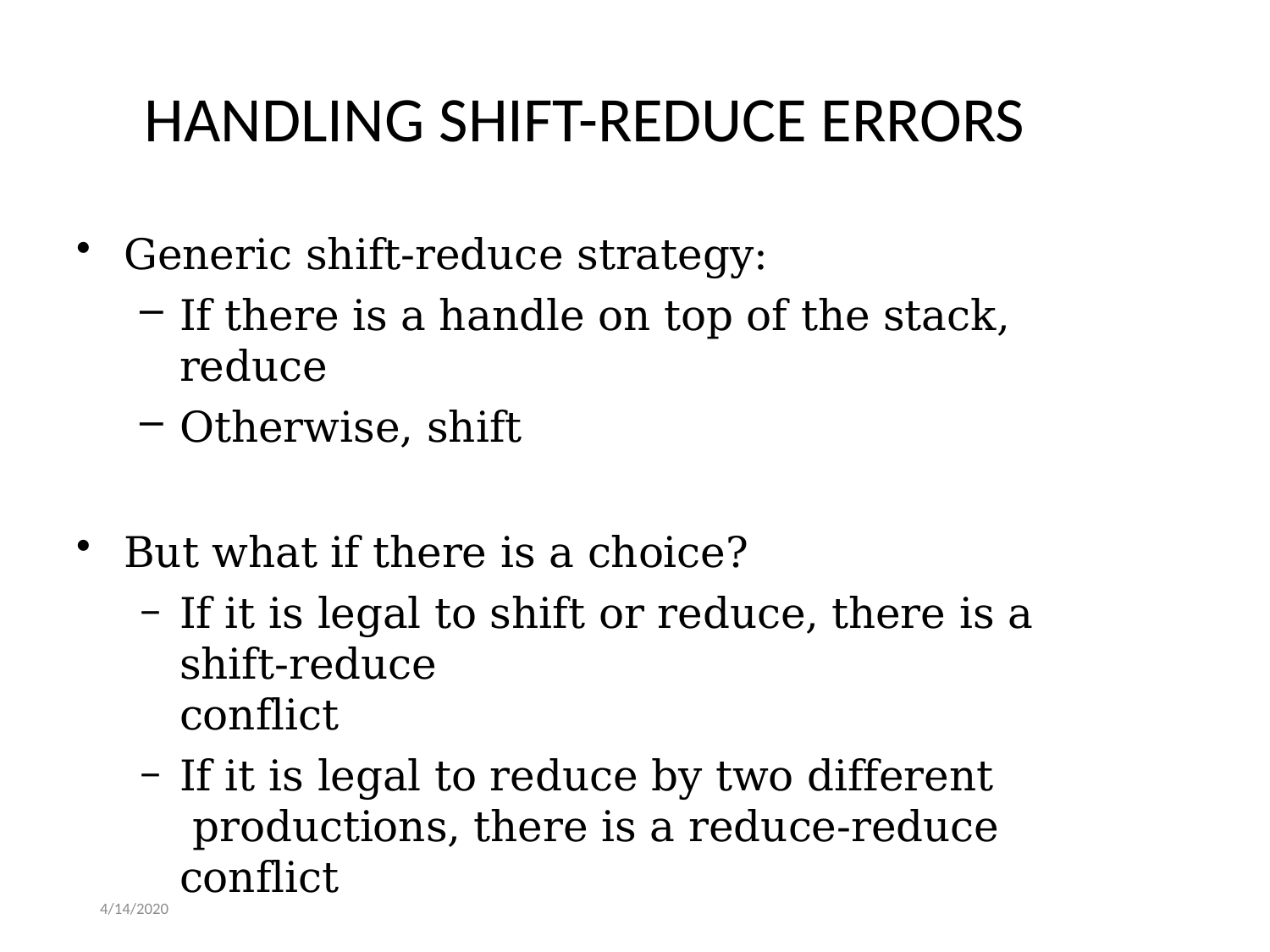

# HANDLING SHIFT-REDUCE ERRORS
Generic shift-reduce strategy:
If there is a handle on top of the stack, reduce
Otherwise, shift

But what if there is a choice?
If it is legal to shift or reduce, there is a shift-reduce
conflict
If it is legal to reduce by two different  productions, there is a reduce-reduce conflict
4/14/2020